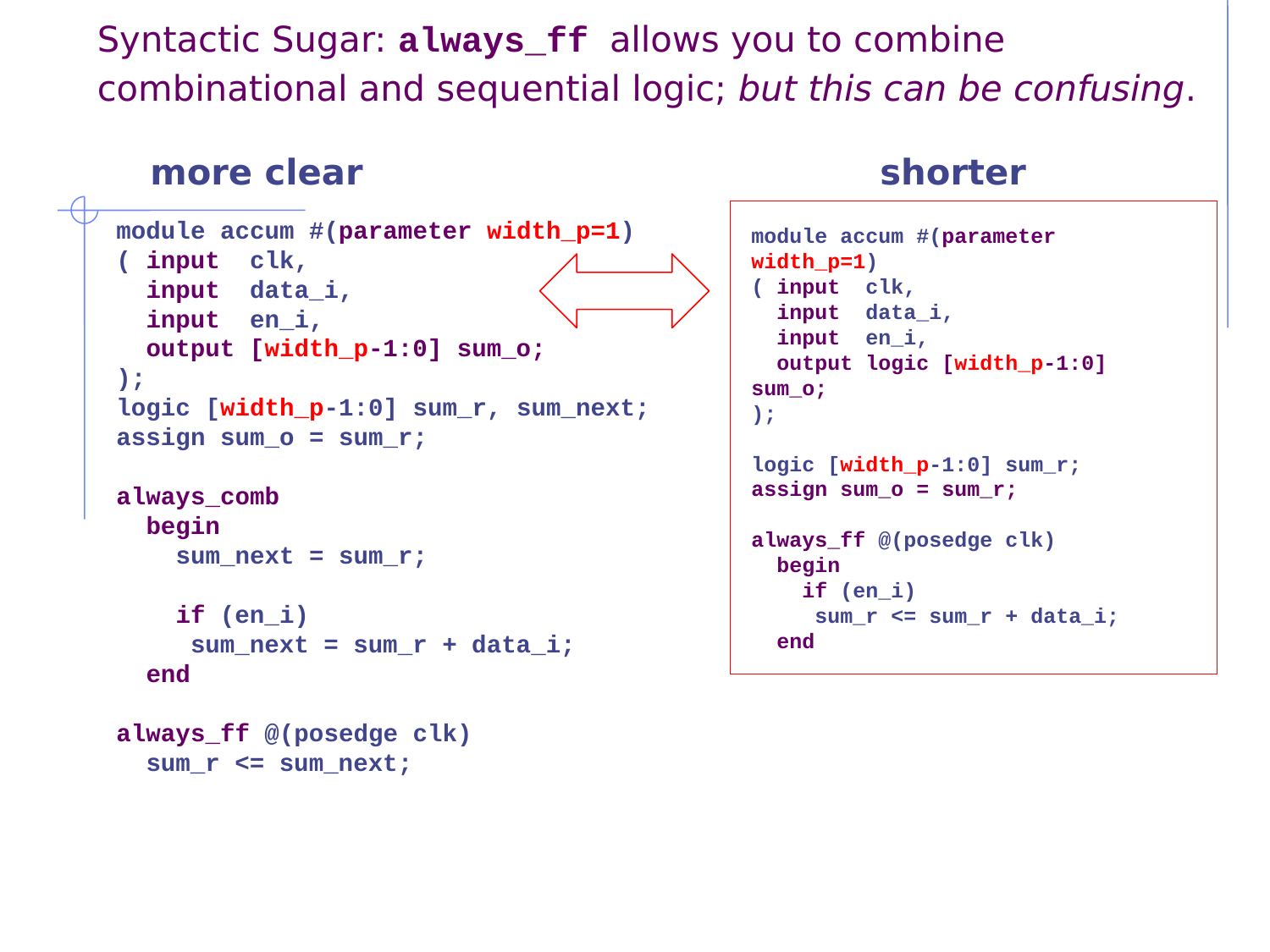

# Syntactic Sugar: always_ff allows you to combine combinational and sequential logic; but this can be confusing.
more clear
shorter
module accum #(parameter width_p=1)
( input  clk,
  input  data_i,
  input  en_i,
  output [width_p-1:0] sum_o;
);
logic [width_p-1:0] sum_r, sum_next;
assign sum_o = sum_r;

always_comb
  begin
    sum_next = sum_r;

    if (en_i)
     sum_next = sum_r + data_i;
  end

always_ff @(posedge clk)
  sum_r <= sum_next;
module accum #(parameter width_p=1)
( input  clk,
  input  data_i,
  input  en_i,
  output logic [width_p-1:0] sum_o;
);

logic [width_p-1:0] sum_r;
assign sum_o = sum_r;

always_ff @(posedge clk)
  begin
    if (en_i)
     sum_r <= sum_r + data_i;
  end